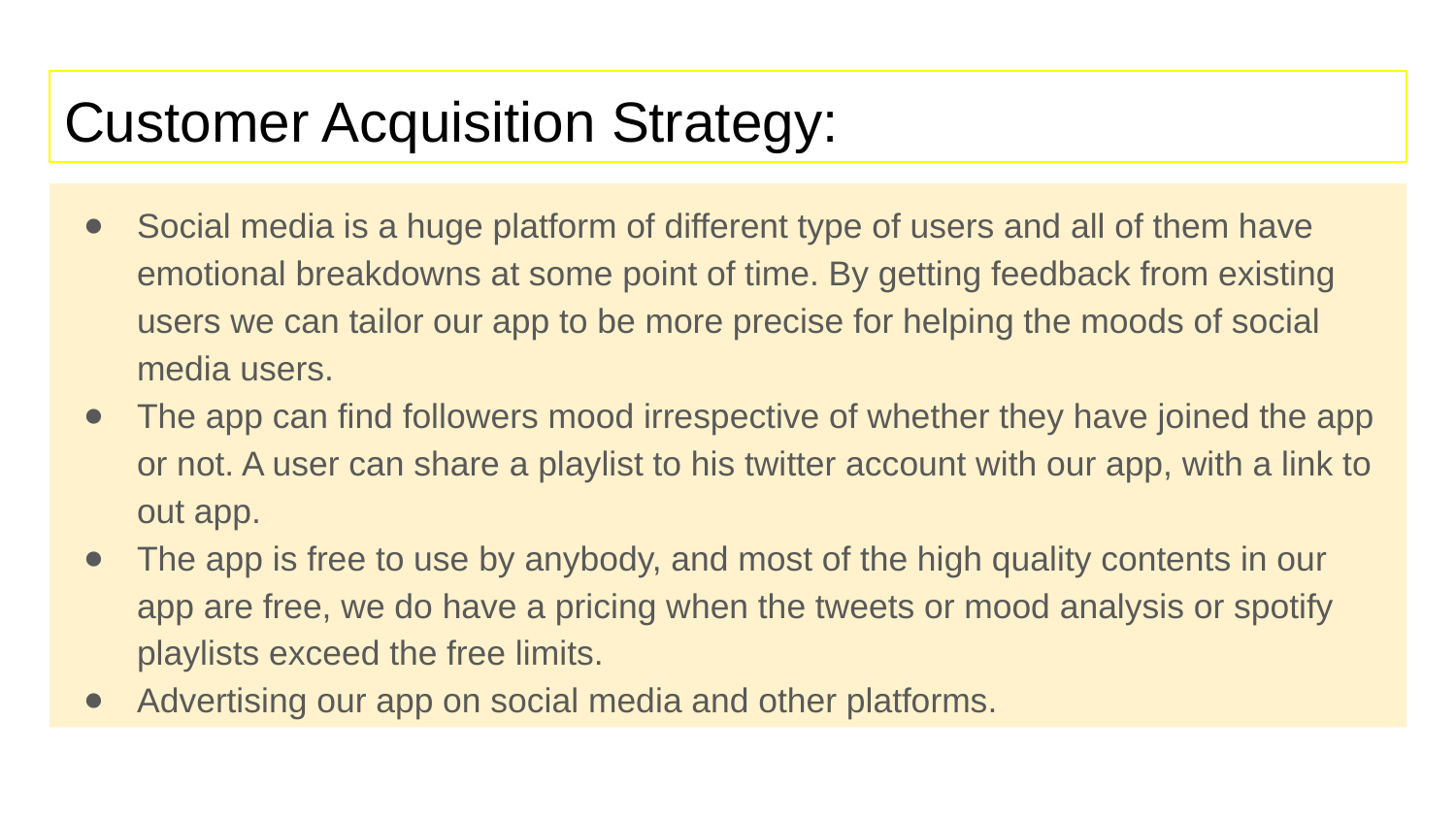

# Customer Acquisition Strategy:
Social media is a huge platform of different type of users and all of them have emotional breakdowns at some point of time. By getting feedback from existing users we can tailor our app to be more precise for helping the moods of social media users.
The app can find followers mood irrespective of whether they have joined the app or not. A user can share a playlist to his twitter account with our app, with a link to out app.
The app is free to use by anybody, and most of the high quality contents in our app are free, we do have a pricing when the tweets or mood analysis or spotify playlists exceed the free limits.
Advertising our app on social media and other platforms.